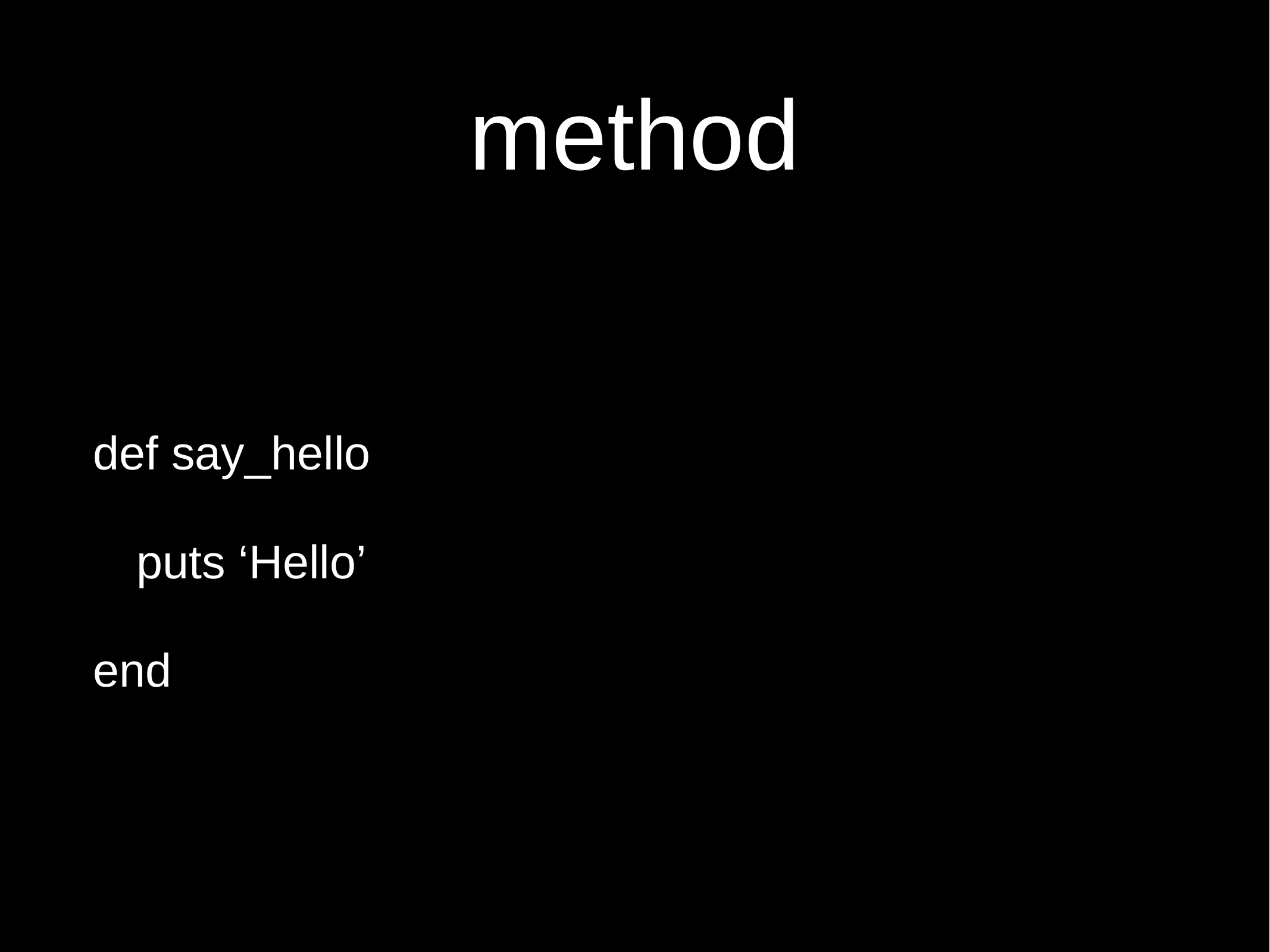

# method
def say_hello
puts ‘Hello’
end